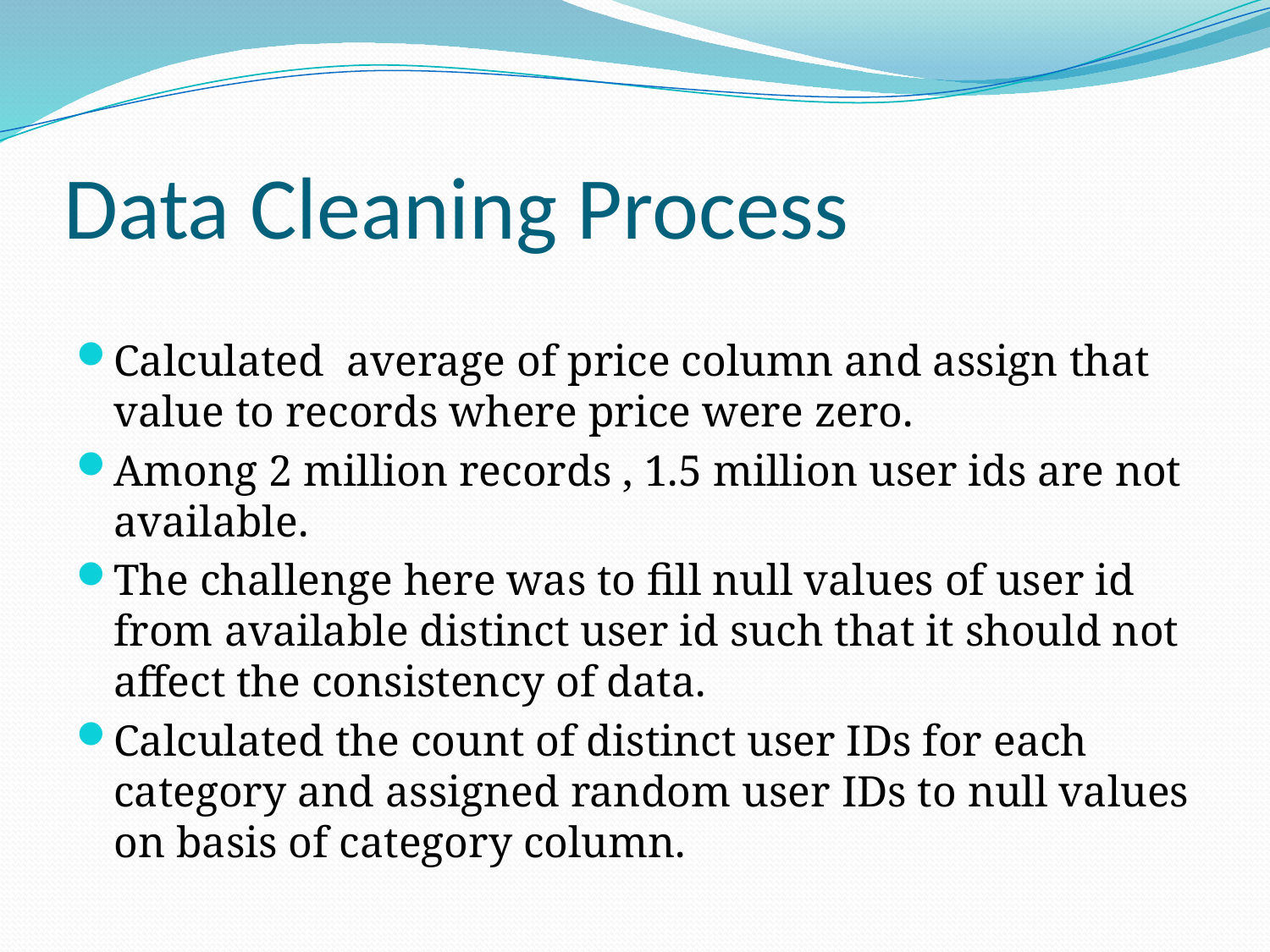

# Data Cleaning Process

Calculated  average of price column and assign that value to records where price were zero.
Among 2 million records , 1.5 million user ids are not available.
The challenge here was to fill null values of user id from available distinct user id such that it should not affect the consistency of data.
Calculated the count of distinct user IDs for each category and assigned random user IDs to null values on basis of category column.